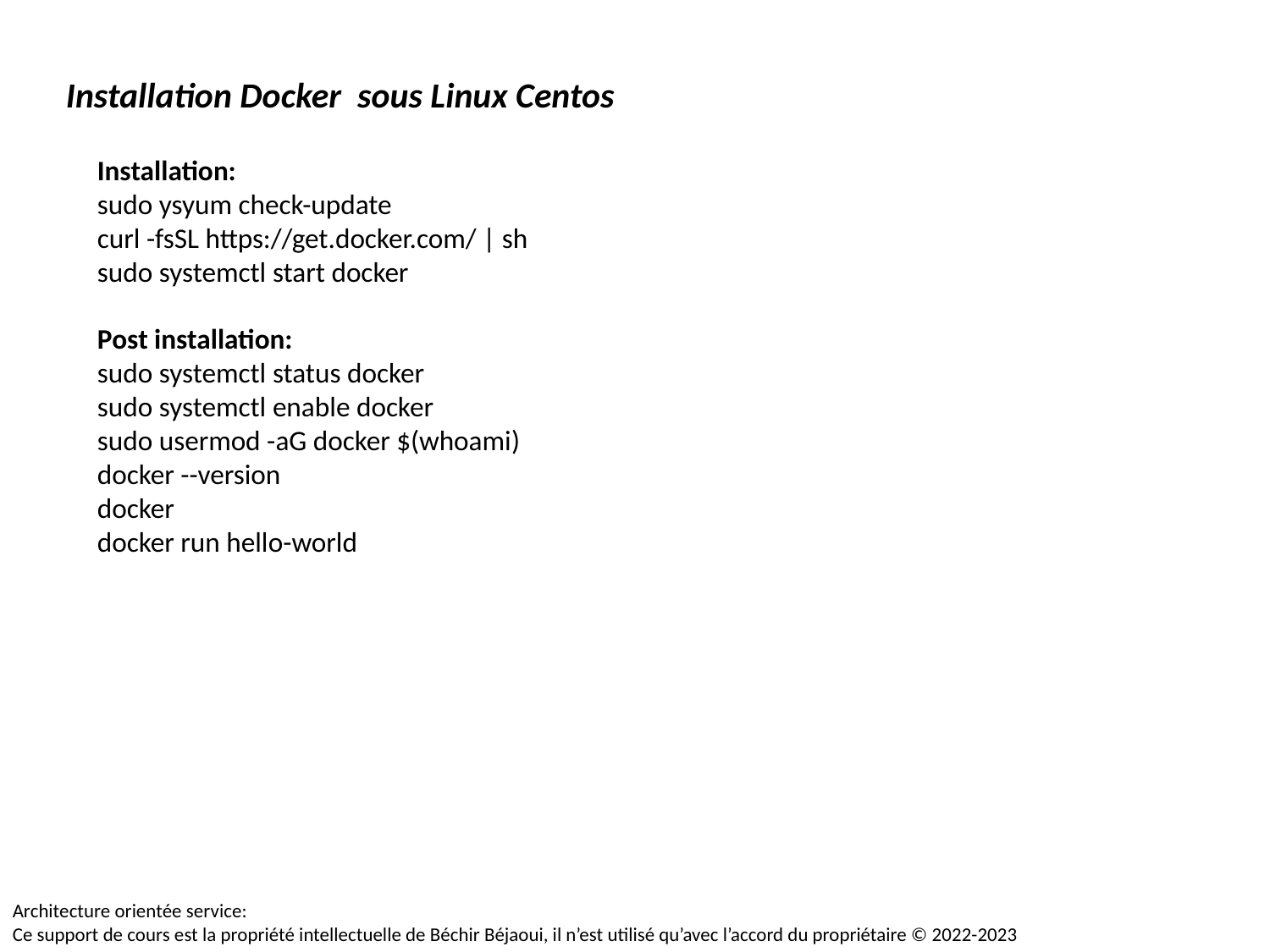

Installation Docker  sous Linux Centos
Installation:
sudo ysyum check-update
curl -fsSL https://get.docker.com/ | sh
sudo systemctl start docker

Post installation:
sudo systemctl status docker
sudo systemctl enable docker
sudo usermod -aG docker $(whoami)
docker --version
docker
docker run hello-world